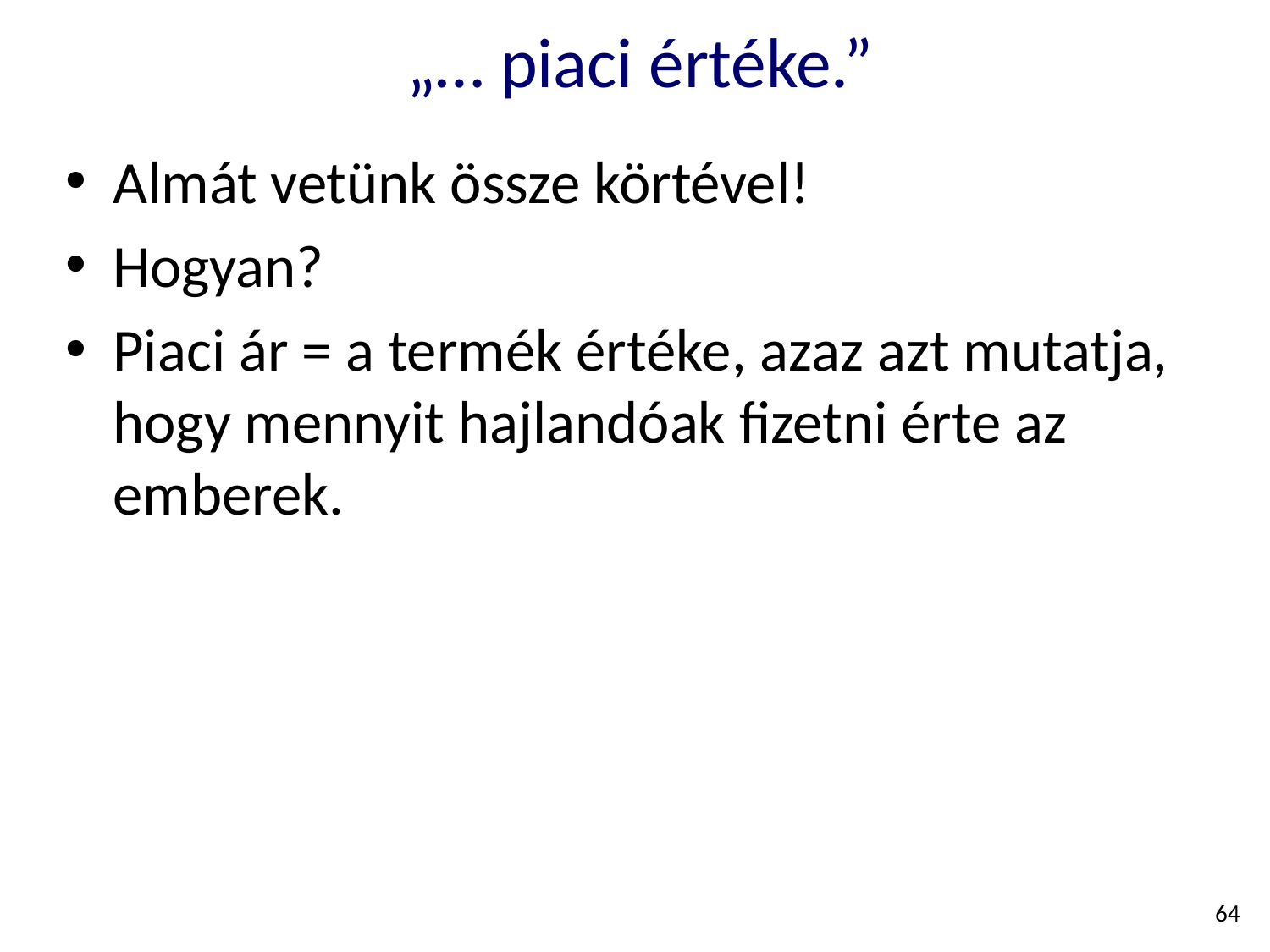

# „… piaci értéke.”
Almát vetünk össze körtével!
Hogyan?
Piaci ár = a termék értéke, azaz azt mutatja, hogy mennyit hajlandóak fizetni érte az emberek.
64